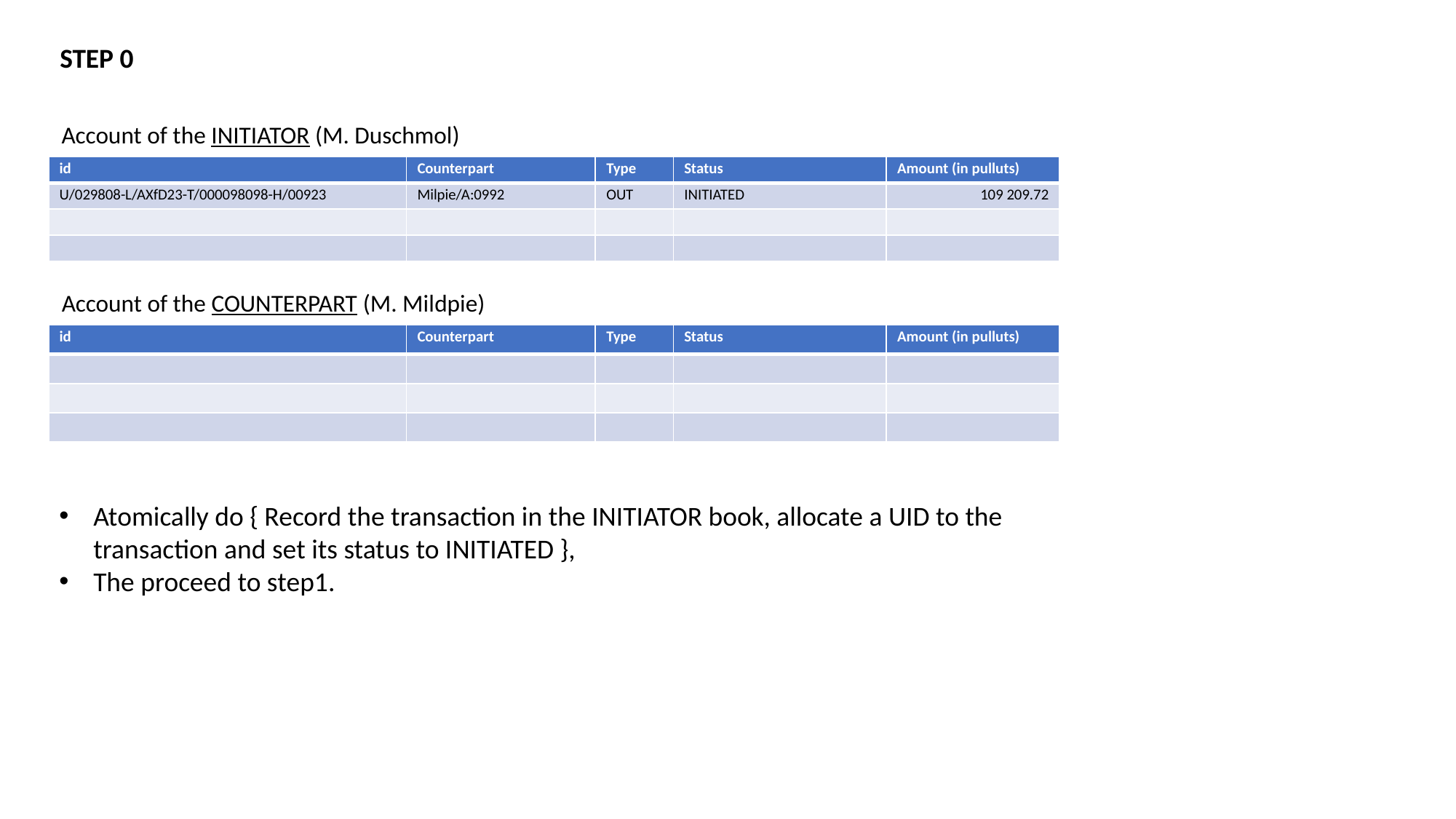

STEP 0
Account of the INITIATOR (M. Duschmol)
| id | Counterpart | Type | Status | Amount (in pulluts) |
| --- | --- | --- | --- | --- |
| U/029808-L/AXfD23-T/000098098-H/00923 | Milpie/A:0992 | OUT | INITIATED | 109 209.72 |
|  |  |  |  |  |
|  |  |  |  |  |
Account of the COUNTERPART (M. Mildpie)
| id | Counterpart | Type | Status | Amount (in pulluts) |
| --- | --- | --- | --- | --- |
|  |  |  |  |  |
|  |  |  |  |  |
|  |  |  |  |  |
Atomically do { Record the transaction in the INITIATOR book, allocate a UID to the transaction and set its status to INITIATED },
The proceed to step1.